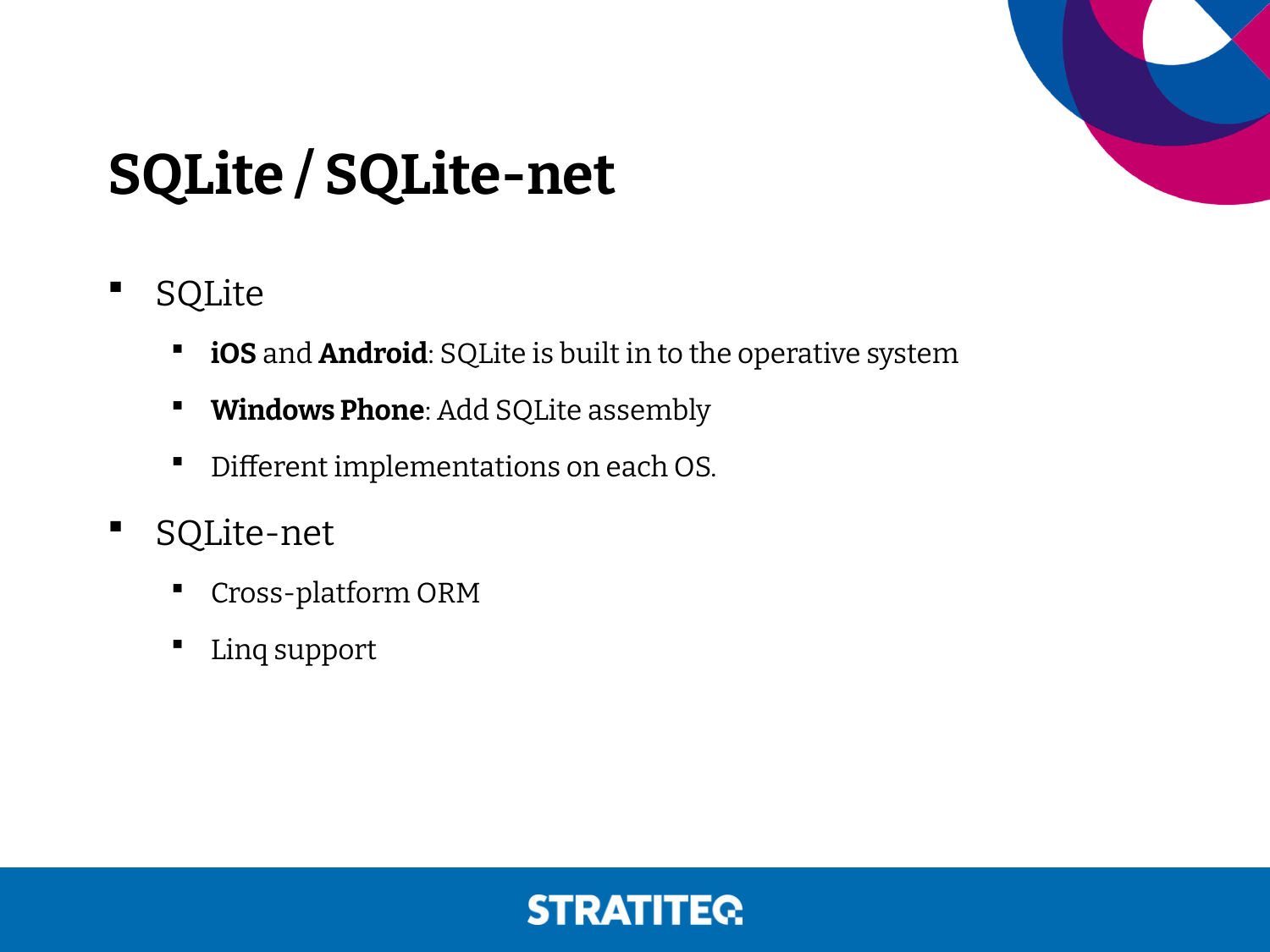

# SQLite / SQLite-net
SQLite
iOS and Android: SQLite is built in to the operative system
Windows Phone: Add SQLite assembly
Different implementations on each OS.
SQLite-net
Cross-platform ORM
Linq support